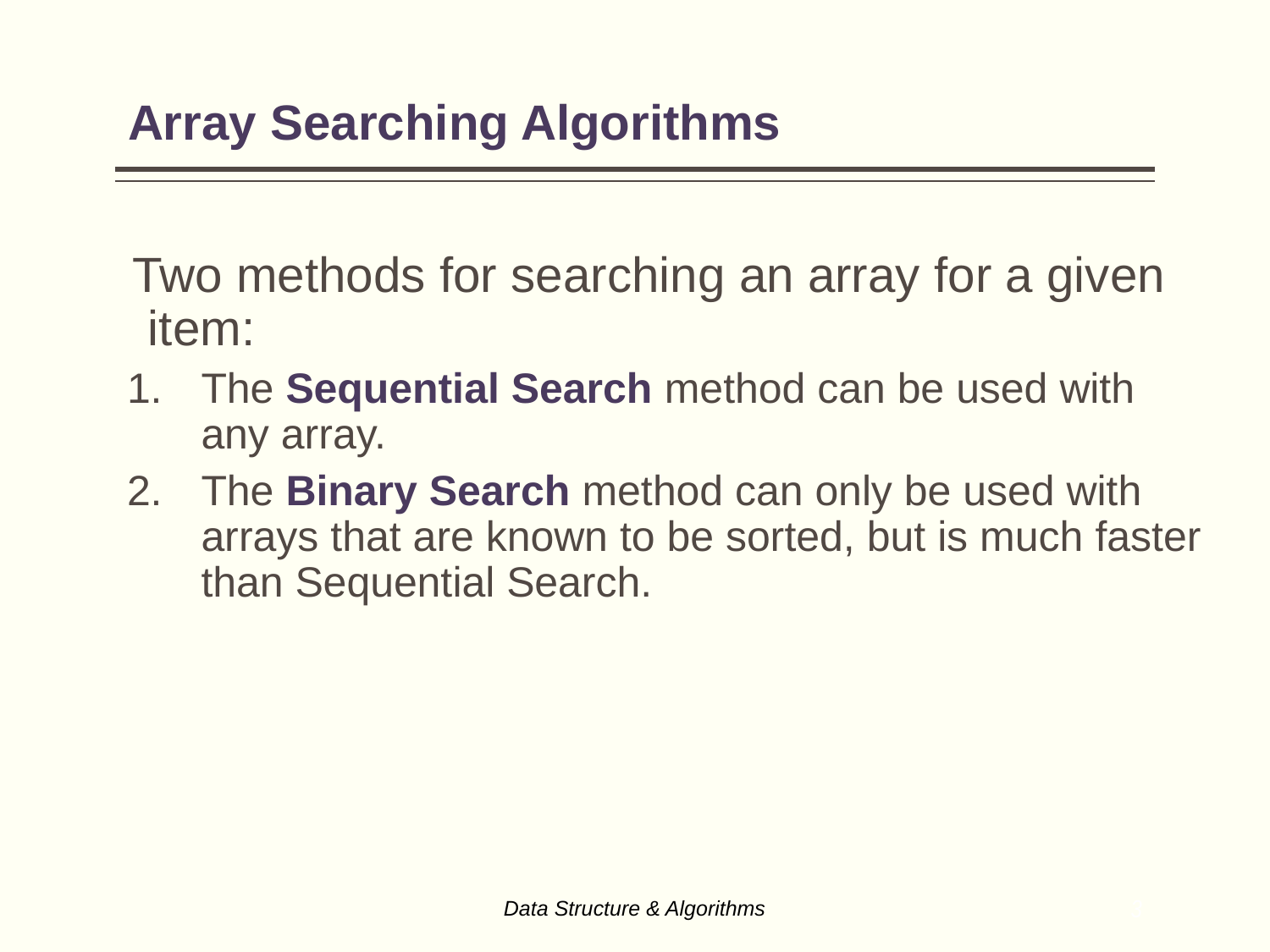

# Array Searching Algorithms
     Two methods for searching an array for a given item:
The Sequential Search method can be used with any array.
The Binary Search method can only be used with arrays that are known to be sorted, but is much faster than Sequential Search.
3
Data Structure & Algorithms